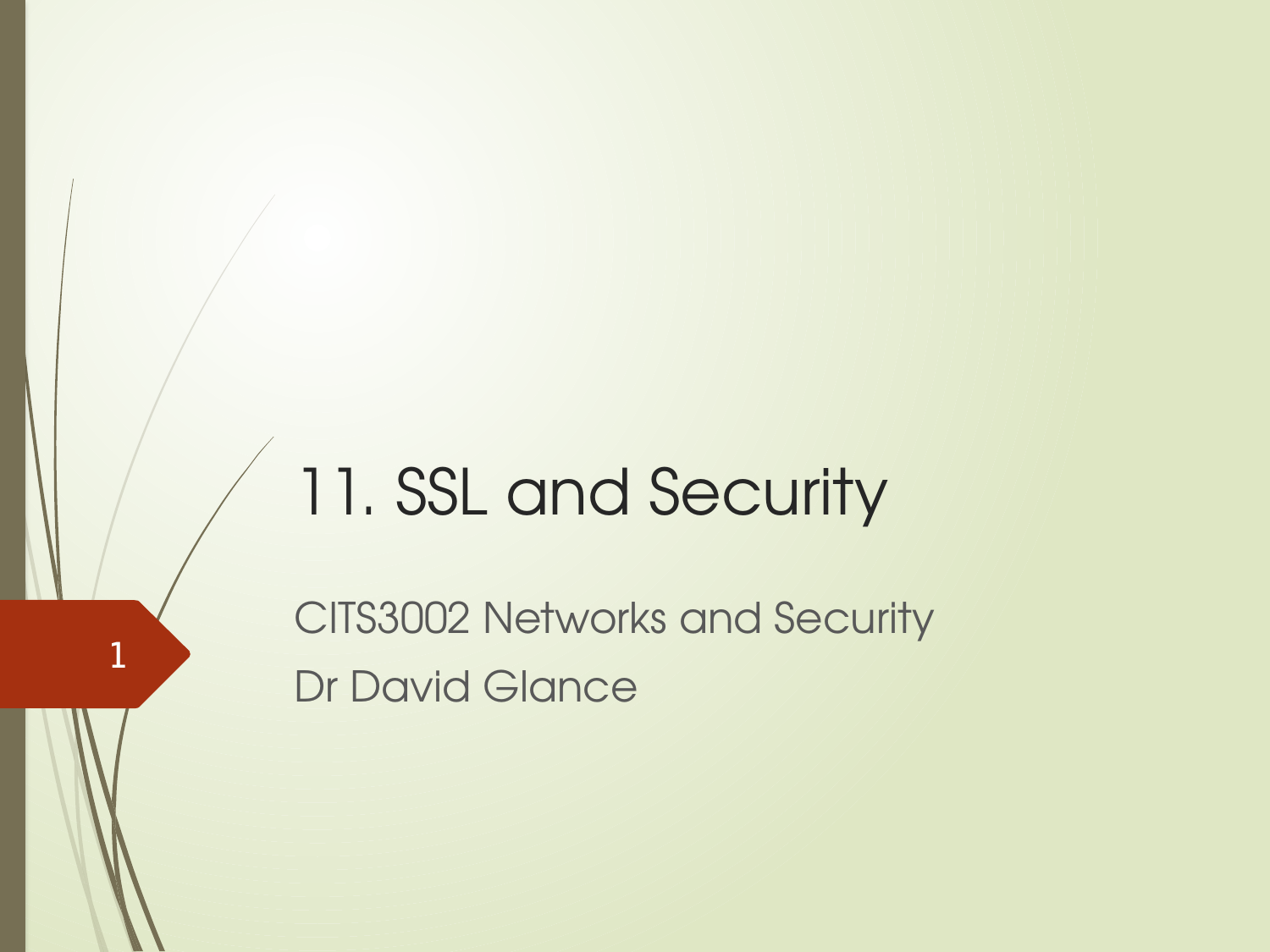

# 11. SSL and Security
CITS3002 Networks and Security
Dr David Glance
1